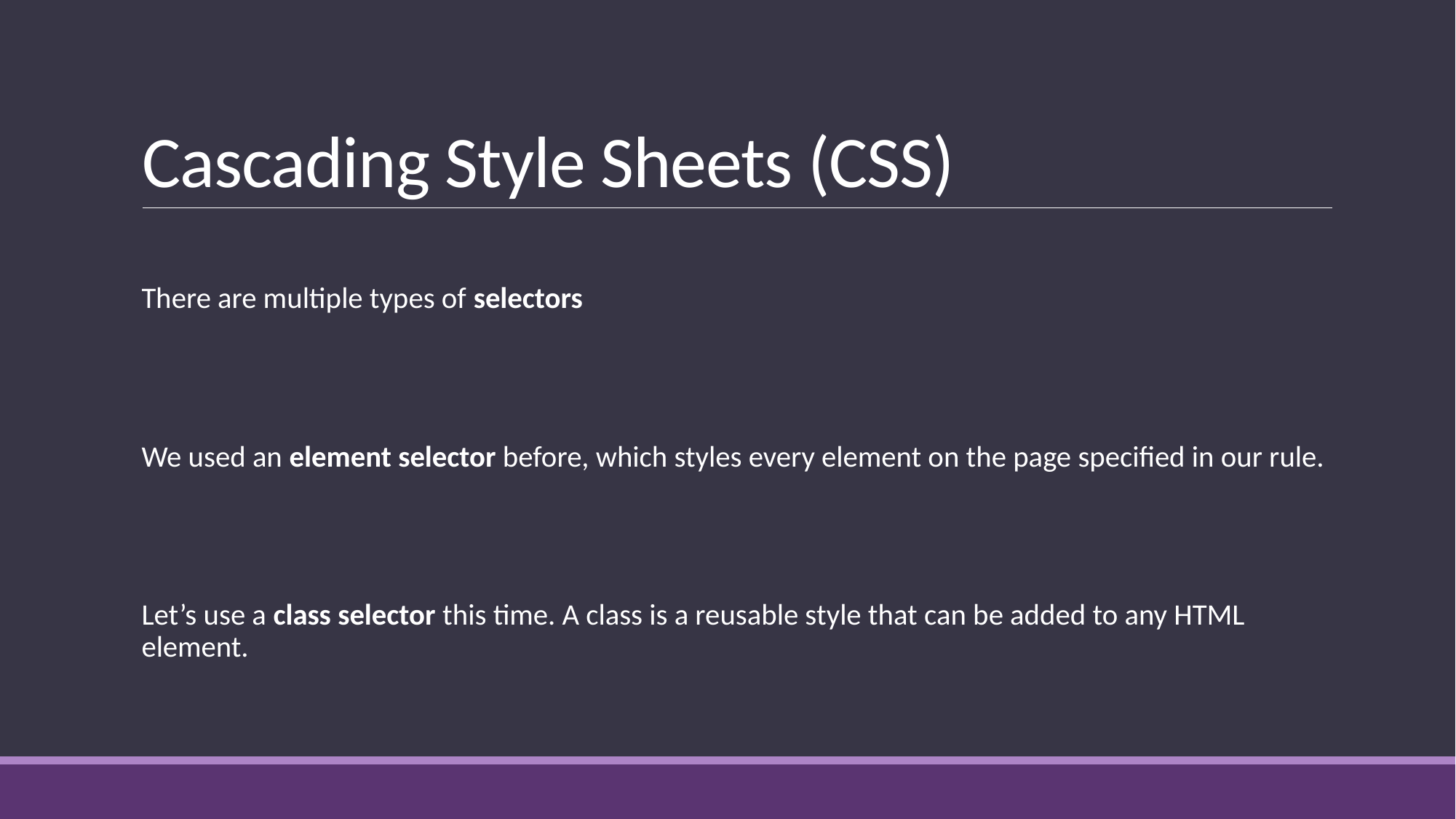

# Cascading Style Sheets (CSS)

There are multiple types of selectors

We used an element selector before, which styles every element on the page specified in our rule.

Let’s use a class selector this time. A class is a reusable style that can be added to any HTML element.